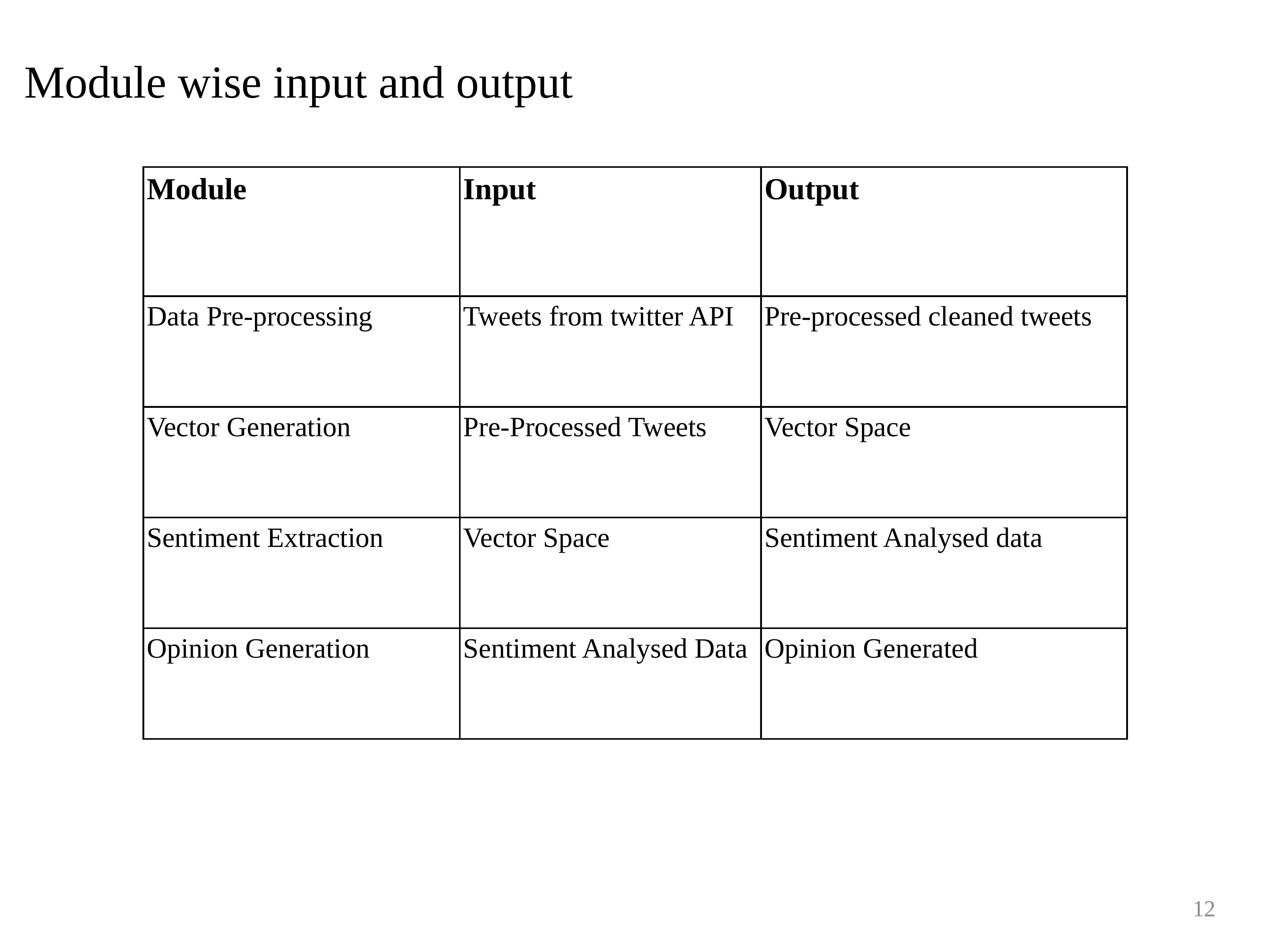

# Module wise input and output
| Module | Input | Output |
| --- | --- | --- |
| Data Pre-processing | Tweets from twitter API | Pre-processed cleaned tweets |
| Vector Generation | Pre-Processed Tweets | Vector Space |
| Sentiment Extraction | Vector Space | Sentiment Analysed data |
| Opinion Generation | Sentiment Analysed Data | Opinion Generated |
12